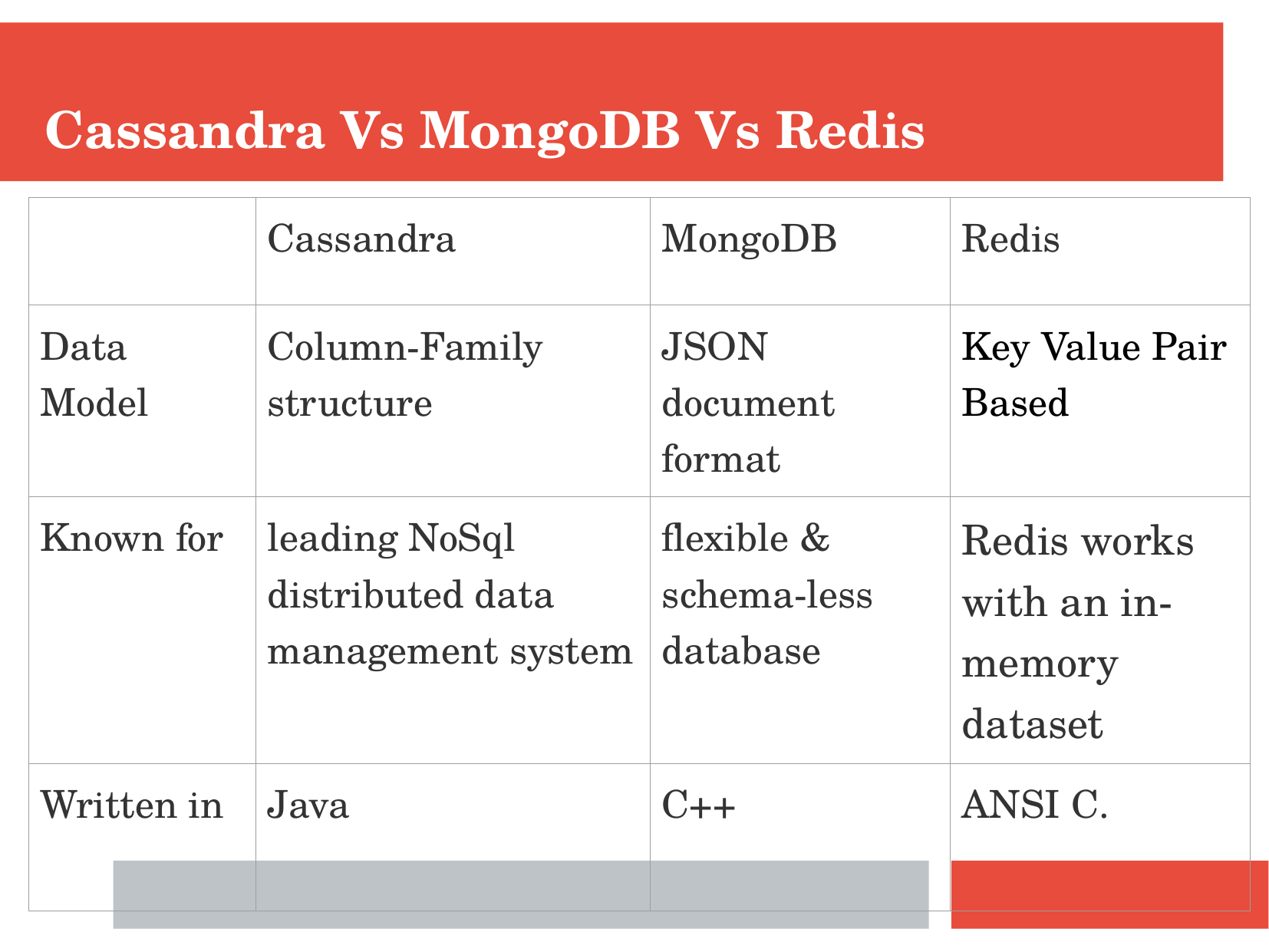

# Cassandra Vs MongoDB Vs Redis
|  | Cassandra | MongoDB | Redis |
| --- | --- | --- | --- |
| Data Model | Column-Family structure | JSON document format | Key Value Pair Based |
| Known for | leading NoSql distributed data management system | flexible & schema-less database | Redis works with an in-memory dataset |
| Written in | Java | C++ | ANSI C. |